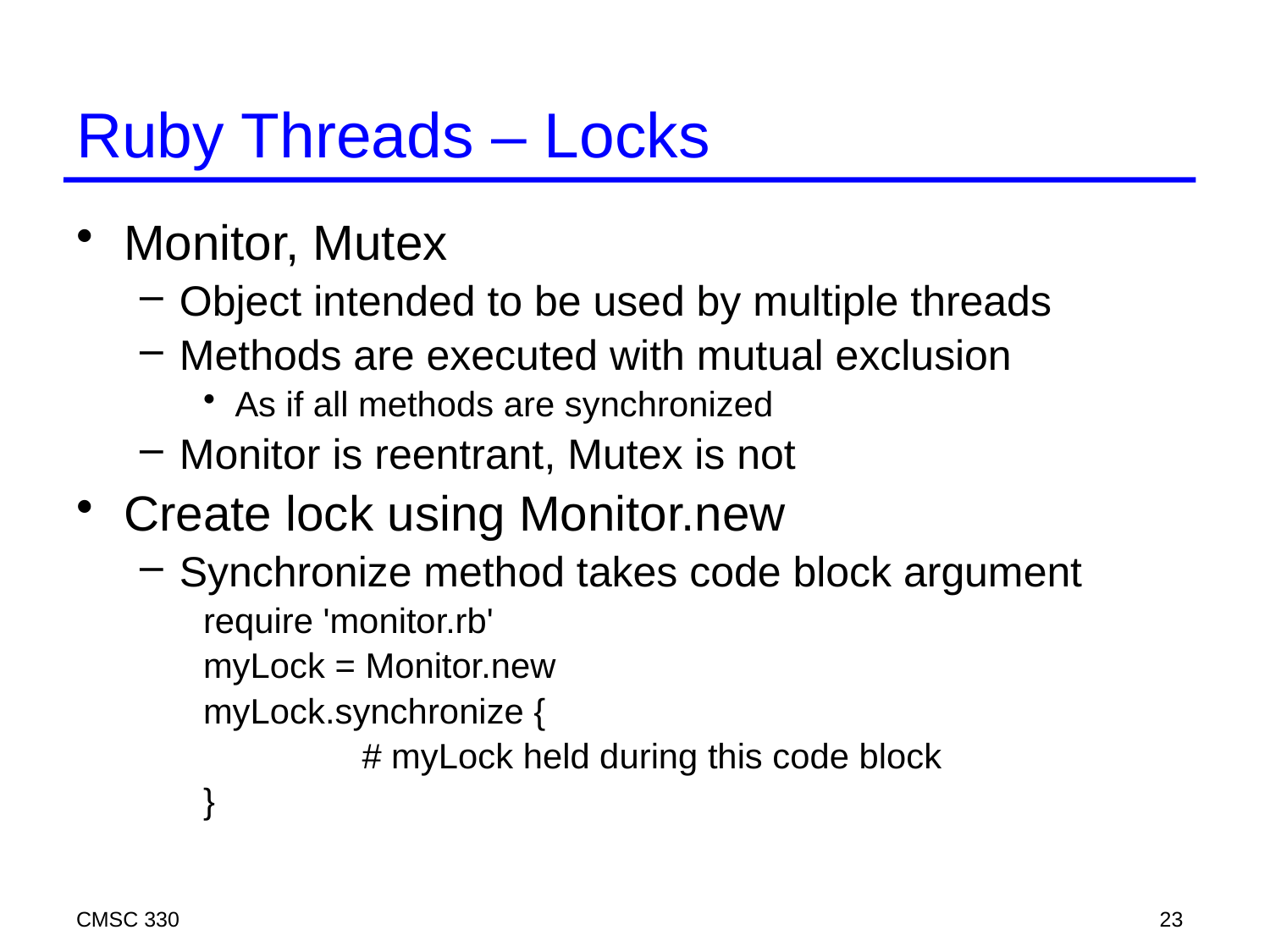

# Ruby Threads – Locks
Monitor, Mutex
Object intended to be used by multiple threads
Methods are executed with mutual exclusion
As if all methods are synchronized
Monitor is reentrant, Mutex is not
Create lock using Monitor.new
Synchronize method takes code block argument
require 'monitor.rb'
myLock = Monitor.new
myLock.synchronize {
		# myLock held during this code block
}
CMSC 330
23